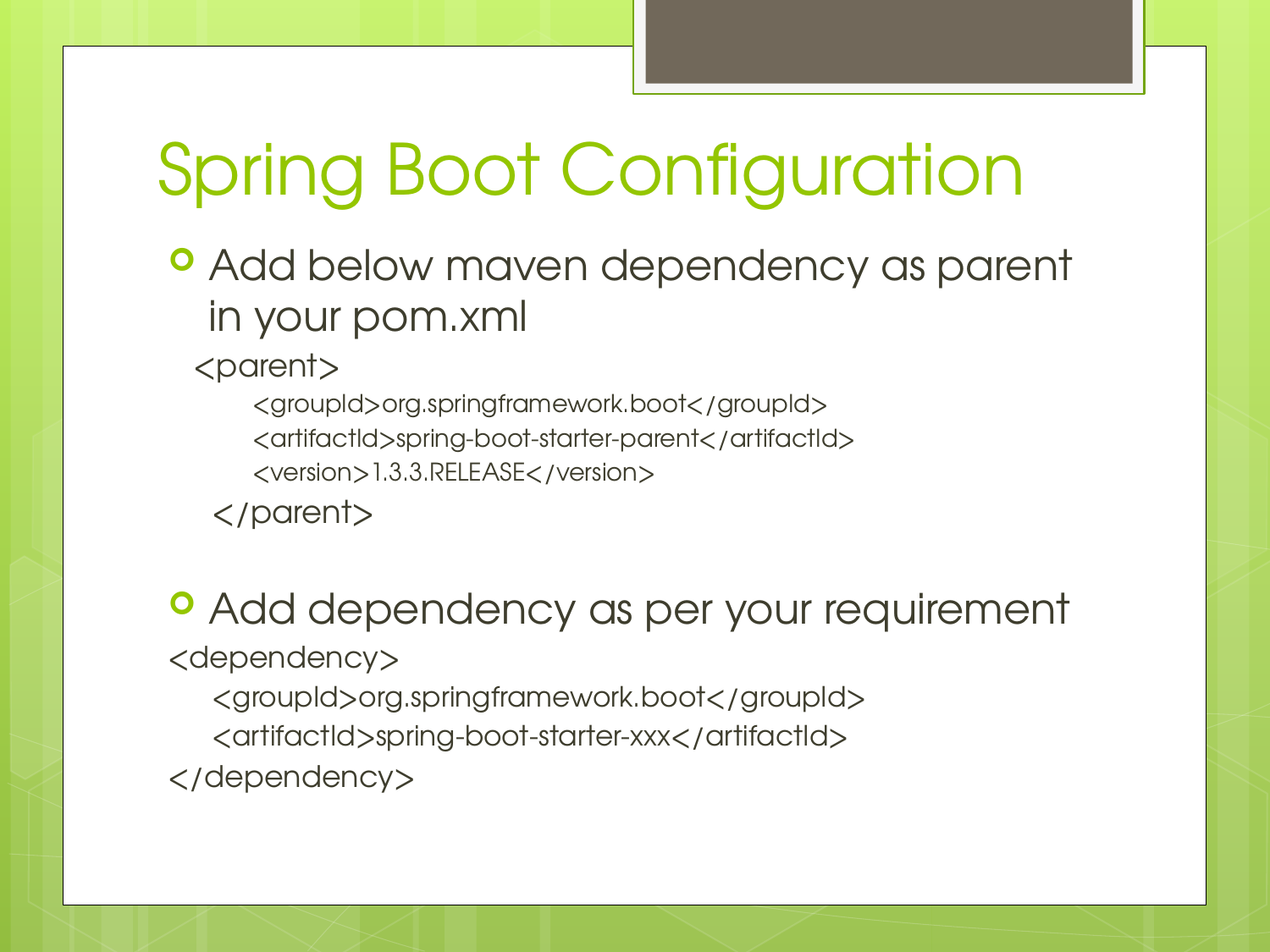

# Spring Boot Configuration
Add below maven dependency as parent in your pom.xml
   <parent>
<groupId>org.springframework.boot</groupId>
<artifactId>spring-boot-starter-parent</artifactId>
<version>1.3.3.RELEASE</version>
</parent>

Add dependency as per your requirement
<dependency>
<groupId>org.springframework.boot</groupId>
<artifactId>spring-boot-starter-xxx</artifactId>
</dependency>